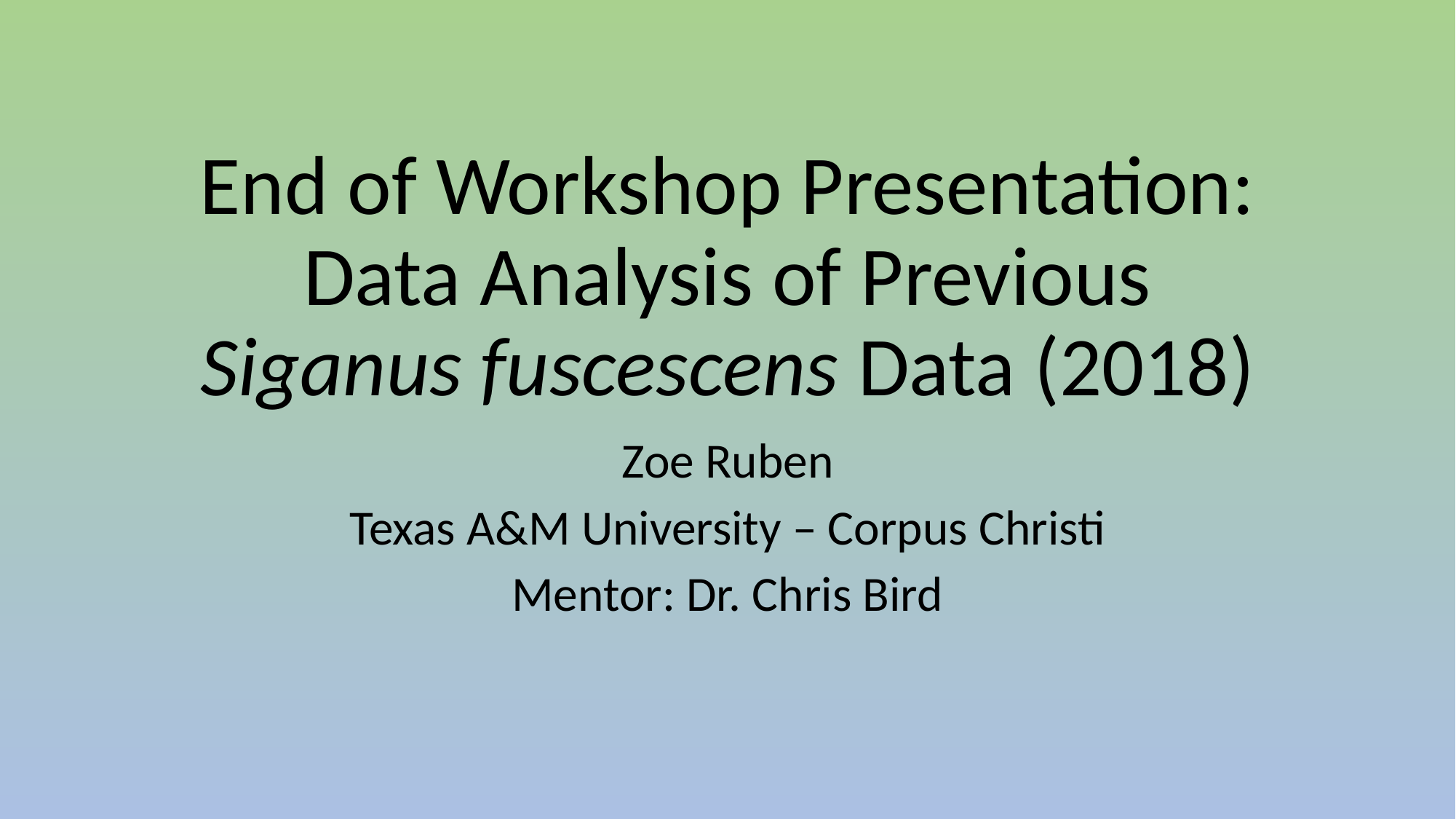

# End of Workshop Presentation: Data Analysis of Previous Siganus fuscescens Data (2018)
Zoe Ruben
Texas A&M University – Corpus Christi
Mentor: Dr. Chris Bird